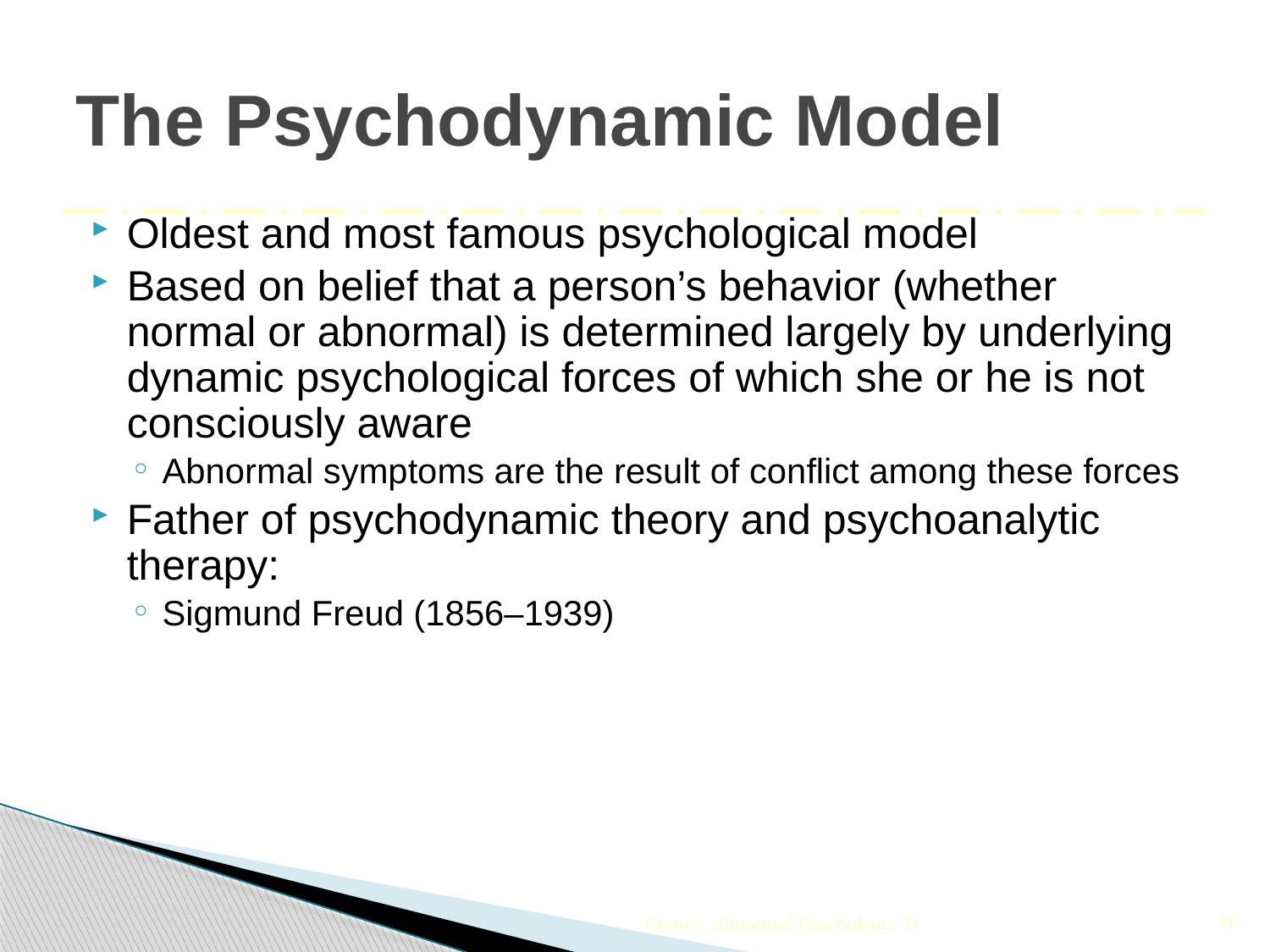

# The Psychodynamic Model
Oldest and most famous psychological model
Based on belief that a person’s behavior (whether normal or abnormal) is determined largely by underlying dynamic psychological forces of which she or he is not consciously aware
Abnormal symptoms are the result of conflict among these forces
Father of psychodynamic theory and psychoanalytic therapy:
Sigmund Freud (1856–1939)
Comer, Abnormal Psychology, 7e
16